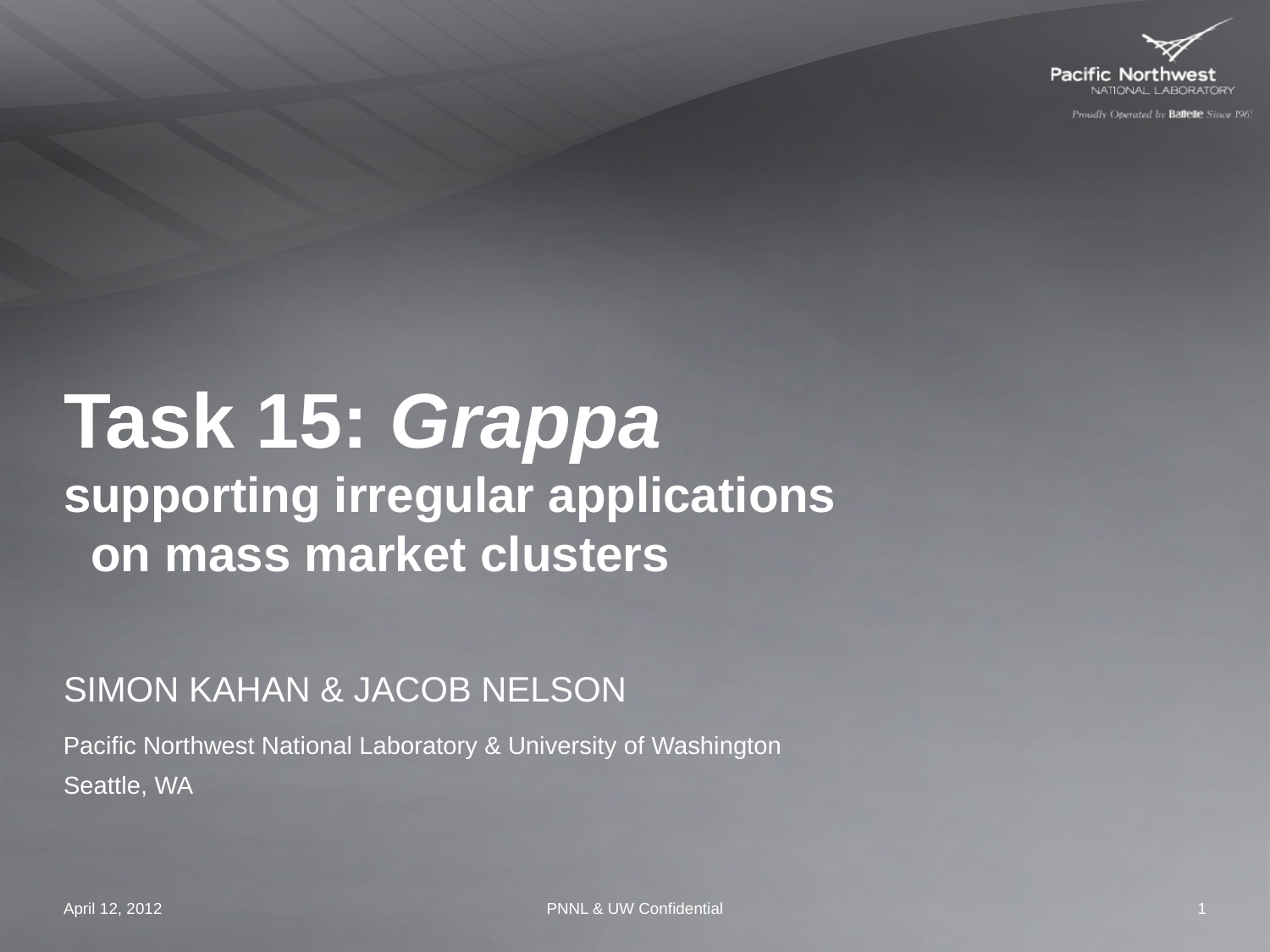

# Task 15: Grappa supporting irregular applications on mass market clusters
Simon KAHAN & JACOB NELSON
Pacific Northwest National Laboratory & University of Washington
Seattle, WA
April 12, 2012
PNNL & UW Confidential
1